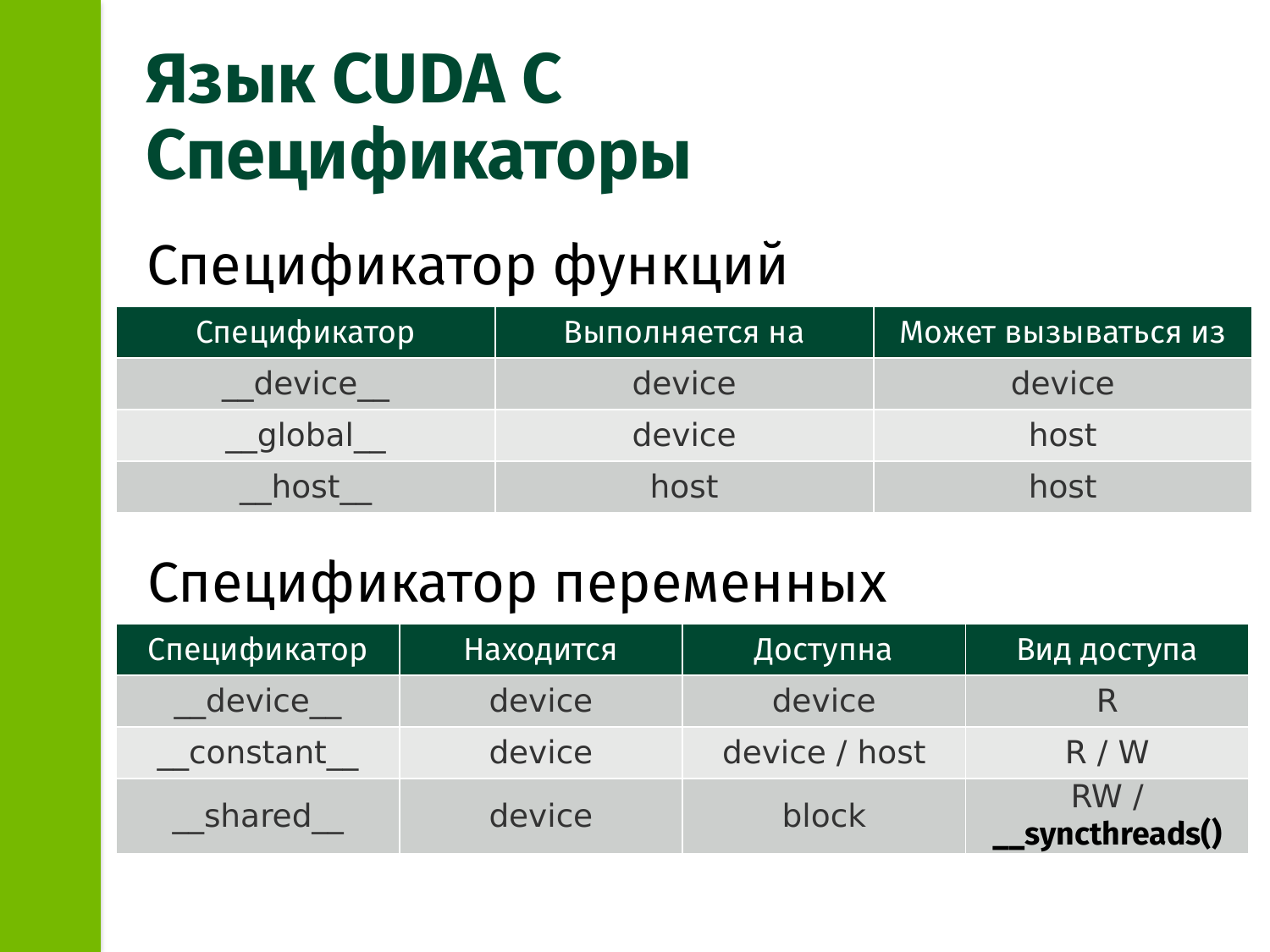

# Язык CUDA С Спецификаторы
Спецификатор функций
| Спецификатор | Выполняется на | Может вызываться из |
| --- | --- | --- |
| \_\_device\_\_ | device | device |
| \_\_global\_\_ | device | host |
| \_\_host\_\_ | host | host |
Спецификатор переменных
| Спецификатор | Находится | Доступна | Вид доступа |
| --- | --- | --- | --- |
| \_\_device\_\_ | device | device | R |
| \_\_constant\_\_ | device | device / host | R / W |
| \_\_shared\_\_ | device | block | RW / \_\_syncthreads() |